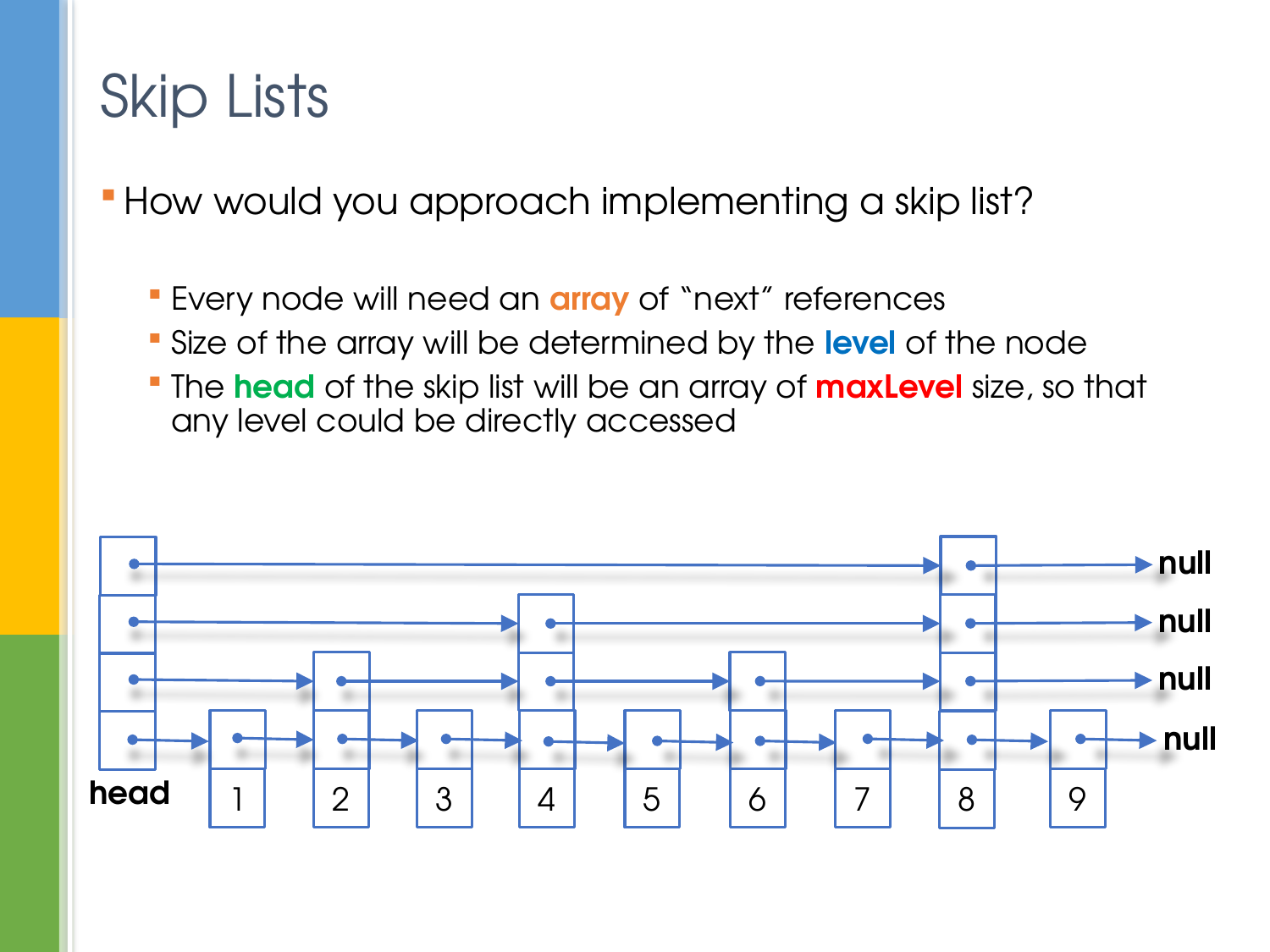

# Skip Lists
How would you approach implementing a skip list?

Every node will need an array of “next” references
Size of the array will be determined by the level of the node
The head of the skip list will be an array of maxLevel size, so that any level could be directly accessed

null

null

null

null
head
1
2
3
4
5
6
7
9
8